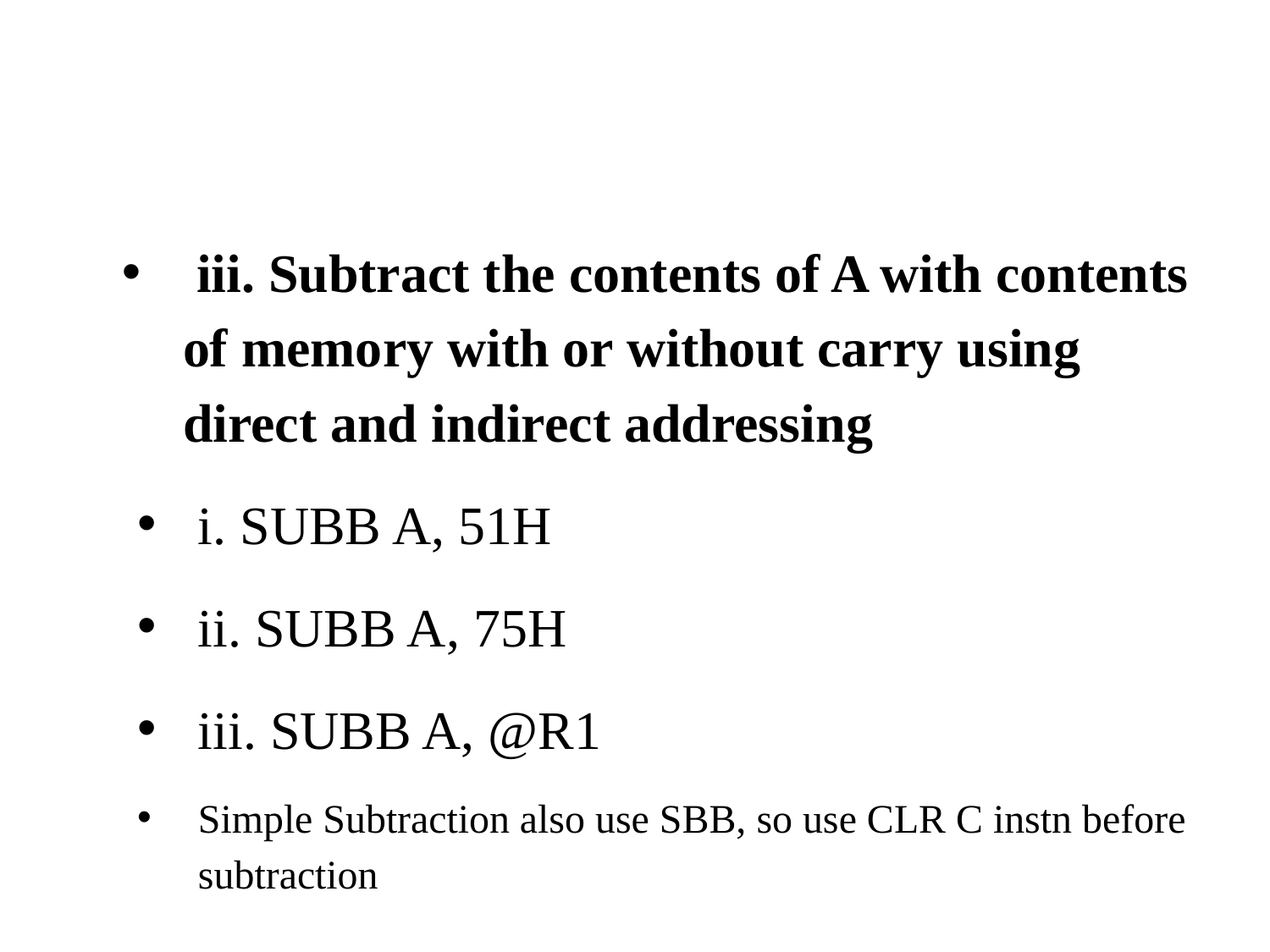

#
 iii. Subtract the contents of A with contents of memory with or without carry using direct and indirect addressing
i. SUBB A, 51H
ii. SUBB A, 75H
iii. SUBB A, @R1
Simple Subtraction also use SBB, so use CLR C instn before subtraction